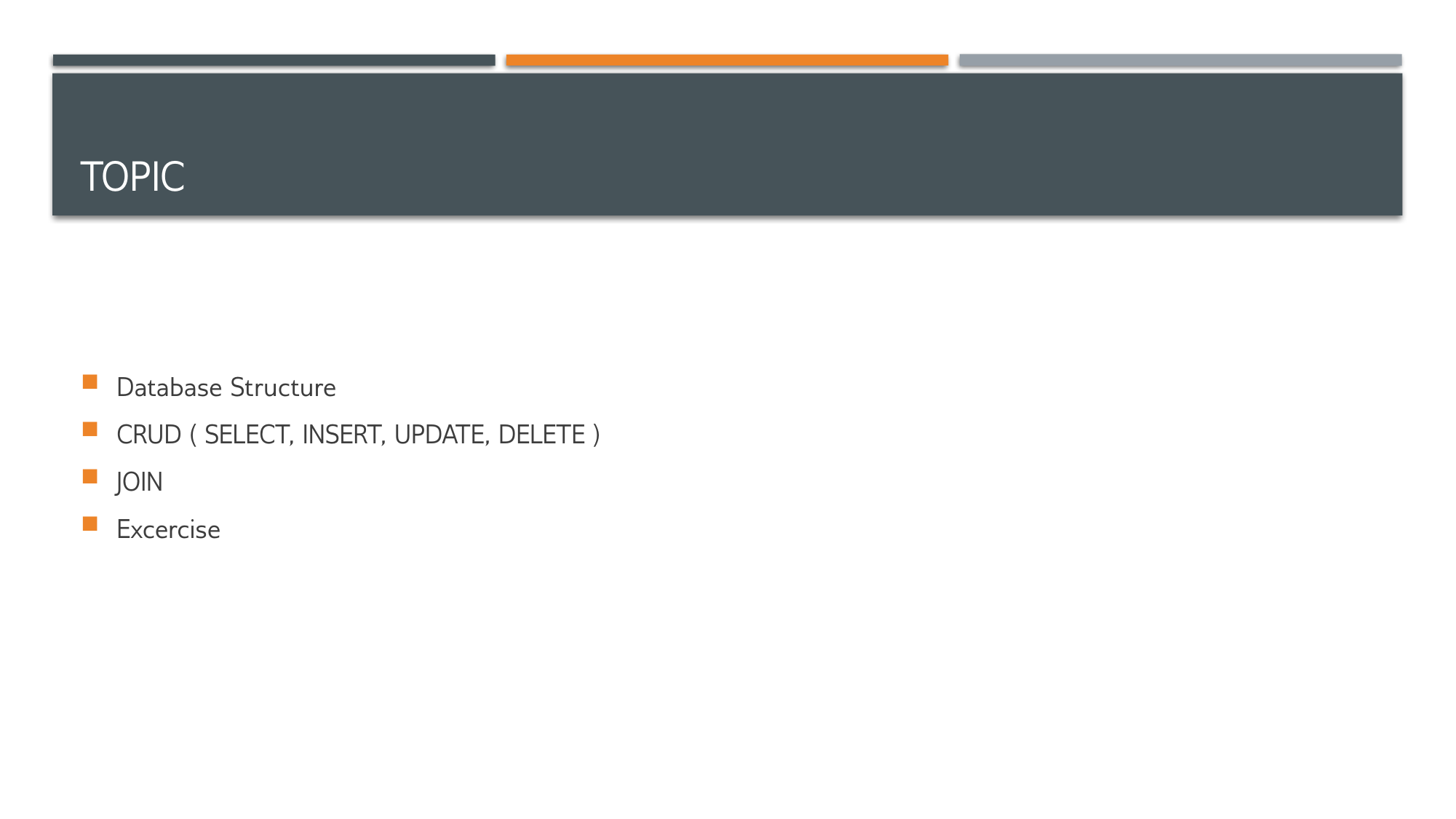

# Topic
Database Structure
CRUD ( SELECT, INSERT, UPDATE, DELETE )
JOIN
Excercise